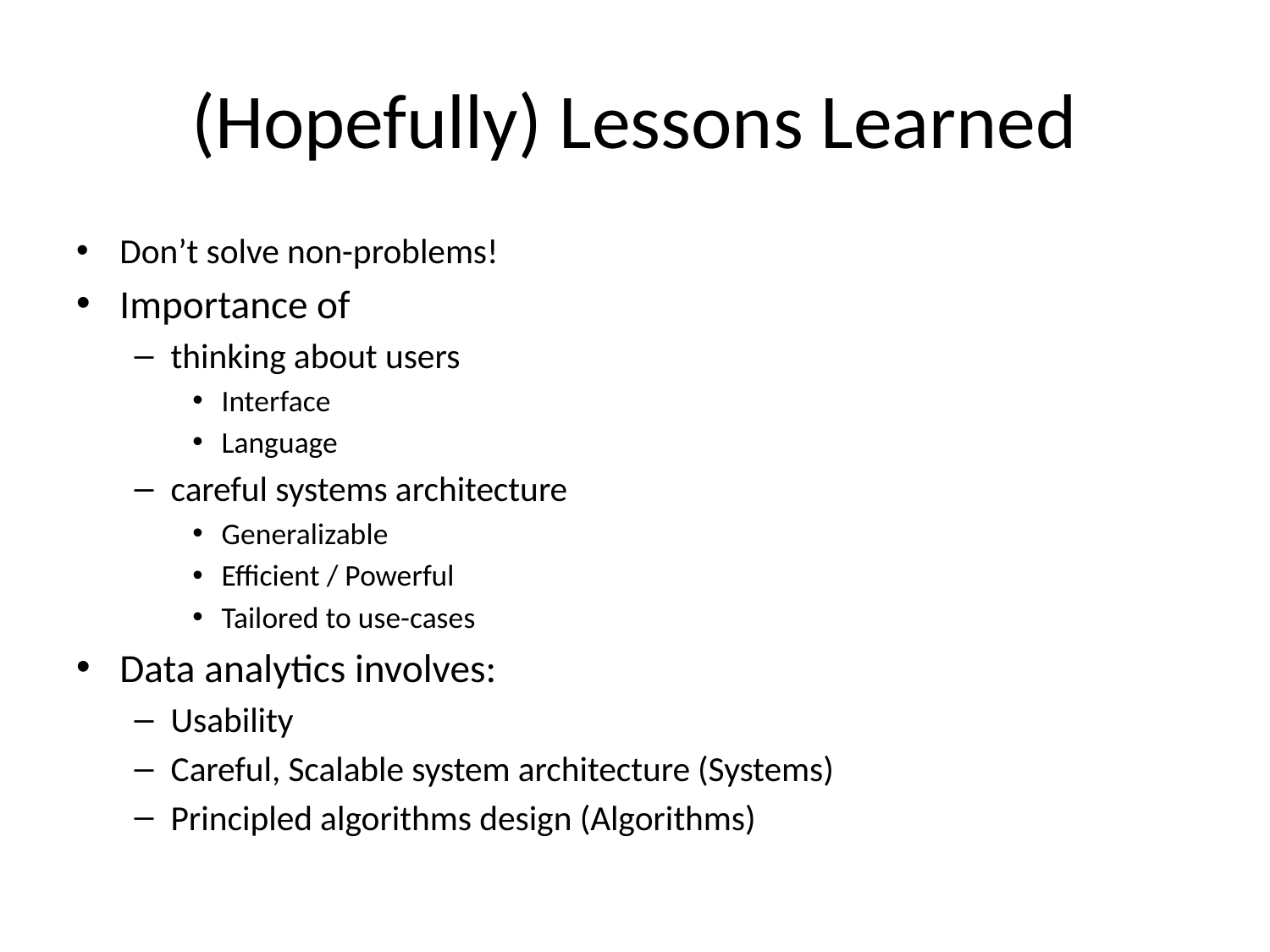

# (Hopefully) Lessons Learned
Don’t solve non-problems!
Importance of
thinking about users
Interface
Language
careful systems architecture
Generalizable
Efficient / Powerful
Tailored to use-cases
Data analytics involves:
Usability
Careful, Scalable system architecture (Systems)
Principled algorithms design (Algorithms)